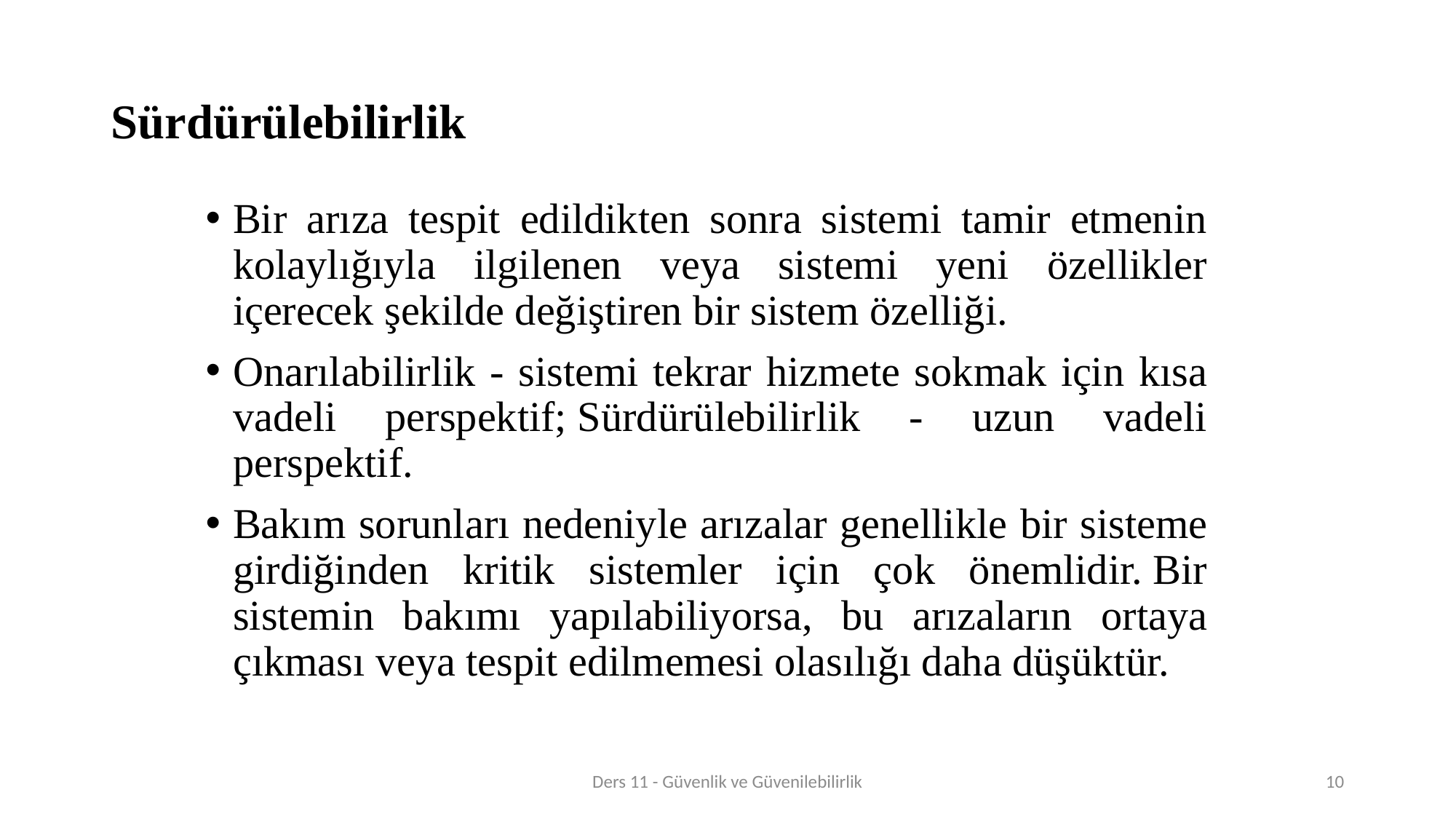

# Sürdürülebilirlik
Bir arıza tespit edildikten sonra sistemi tamir etmenin kolaylığıyla ilgilenen veya sistemi yeni özellikler içerecek şekilde değiştiren bir sistem özelliği.
Onarılabilirlik - sistemi tekrar hizmete sokmak için kısa vadeli perspektif; Sürdürülebilirlik - uzun vadeli perspektif.
Bakım sorunları nedeniyle arızalar genellikle bir sisteme girdiğinden kritik sistemler için çok önemlidir. Bir sistemin bakımı yapılabiliyorsa, bu arızaların ortaya çıkması veya tespit edilmemesi olasılığı daha düşüktür.
Ders 11 - Güvenlik ve Güvenilebilirlik
10